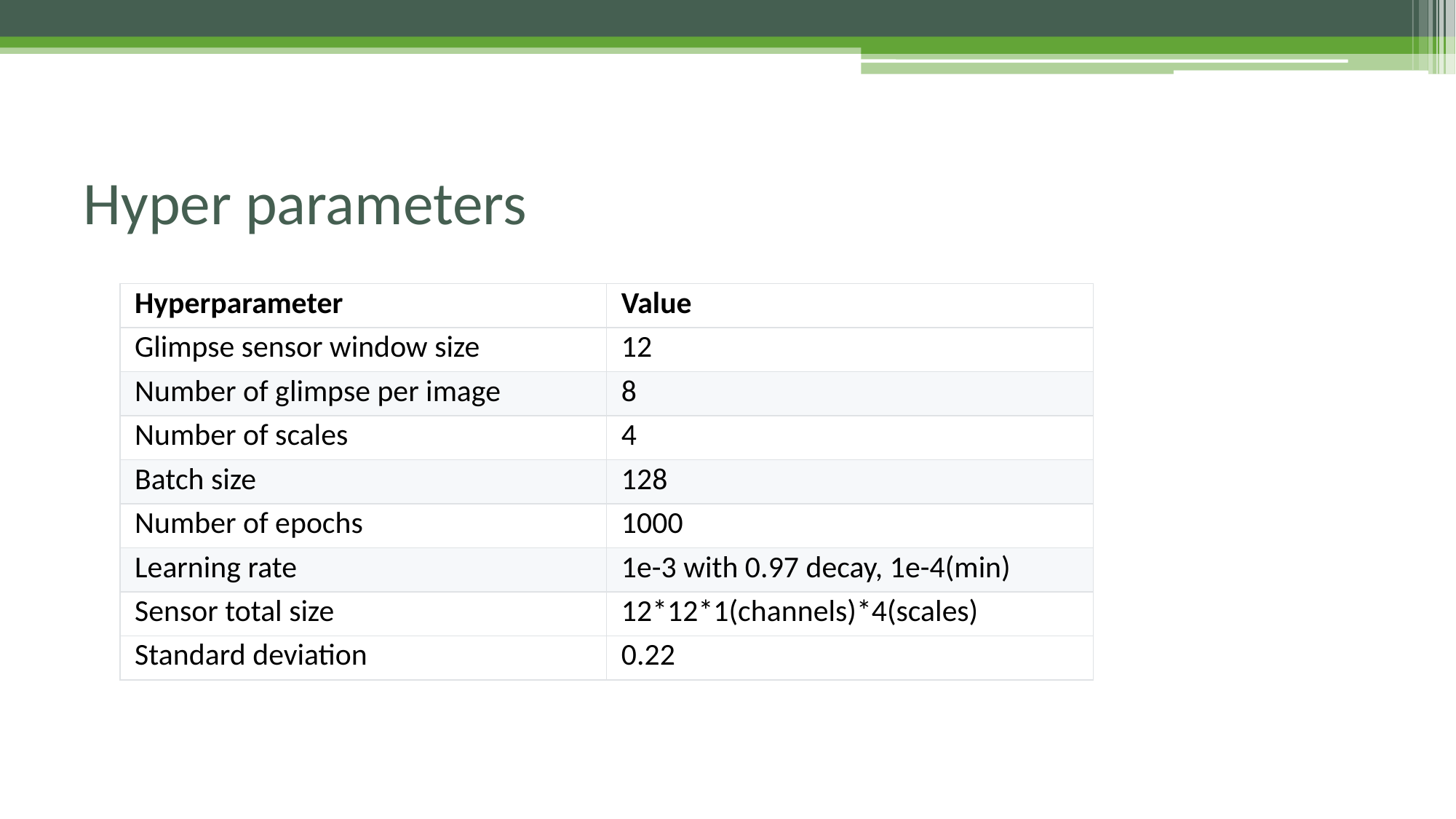

# Hyper parameters
| Hyperparameter | Value |
| --- | --- |
| Glimpse sensor window size | 12 |
| Number of glimpse per image | 8 |
| Number of scales | 4 |
| Batch size | 128 |
| Number of epochs | 1000 |
| Learning rate | 1e-3 with 0.97 decay, 1e-4(min) |
| Sensor total size | 12\*12\*1(channels)\*4(scales) |
| Standard deviation | 0.22 |